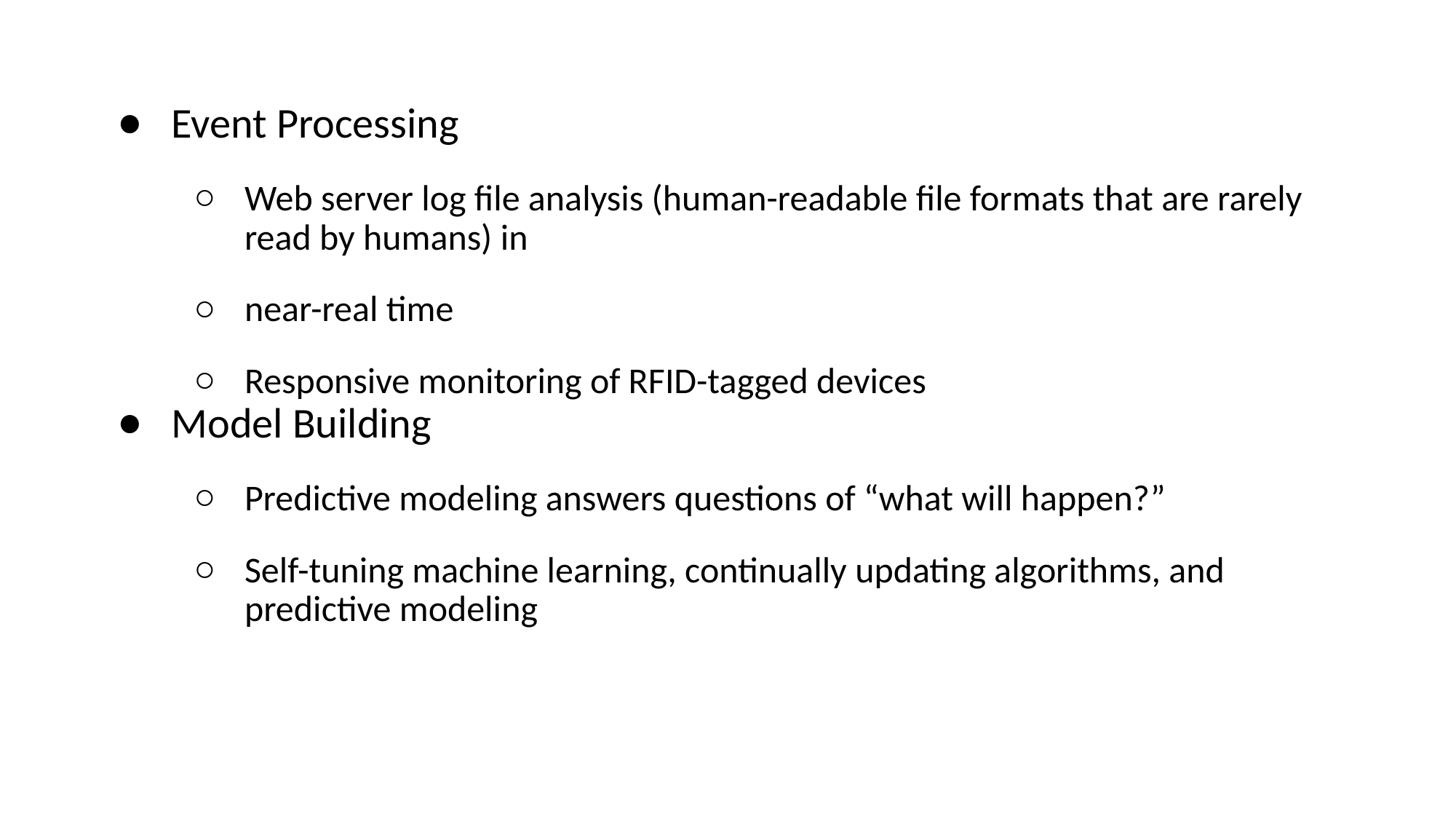

Event Processing
Web server log file analysis (human-readable file formats that are rarely read by humans) in
near-real time
Responsive monitoring of RFID-tagged devices
Model Building
Predictive modeling answers questions of “what will happen?”
Self-tuning machine learning, continually updating algorithms, and predictive modeling